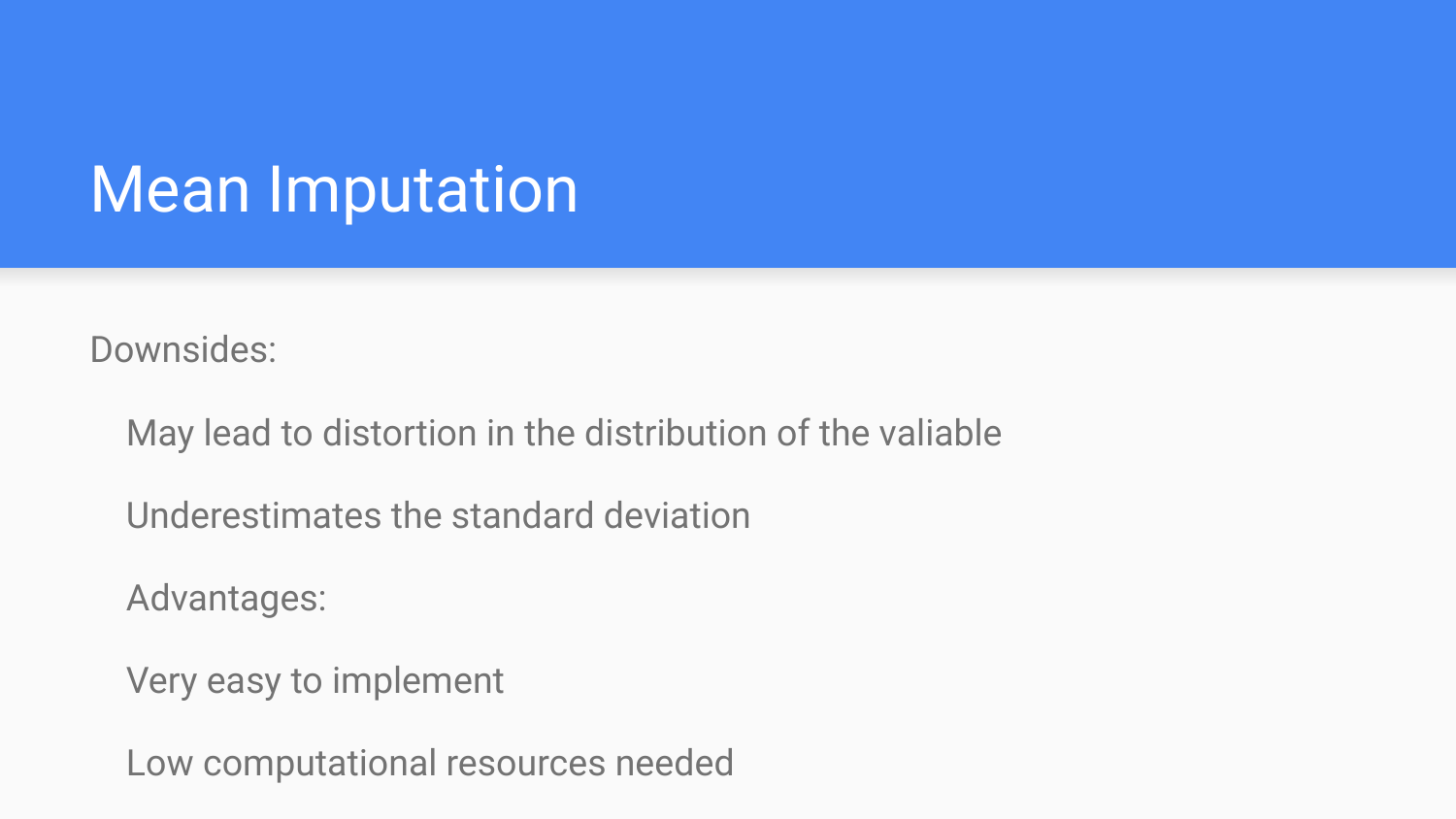

# Mean Imputation
Downsides:
May lead to distortion in the distribution of the valiable
Underestimates the standard deviation
Advantages:
Very easy to implement
Low computational resources needed
May give good results if data is (almost) missing completely at random